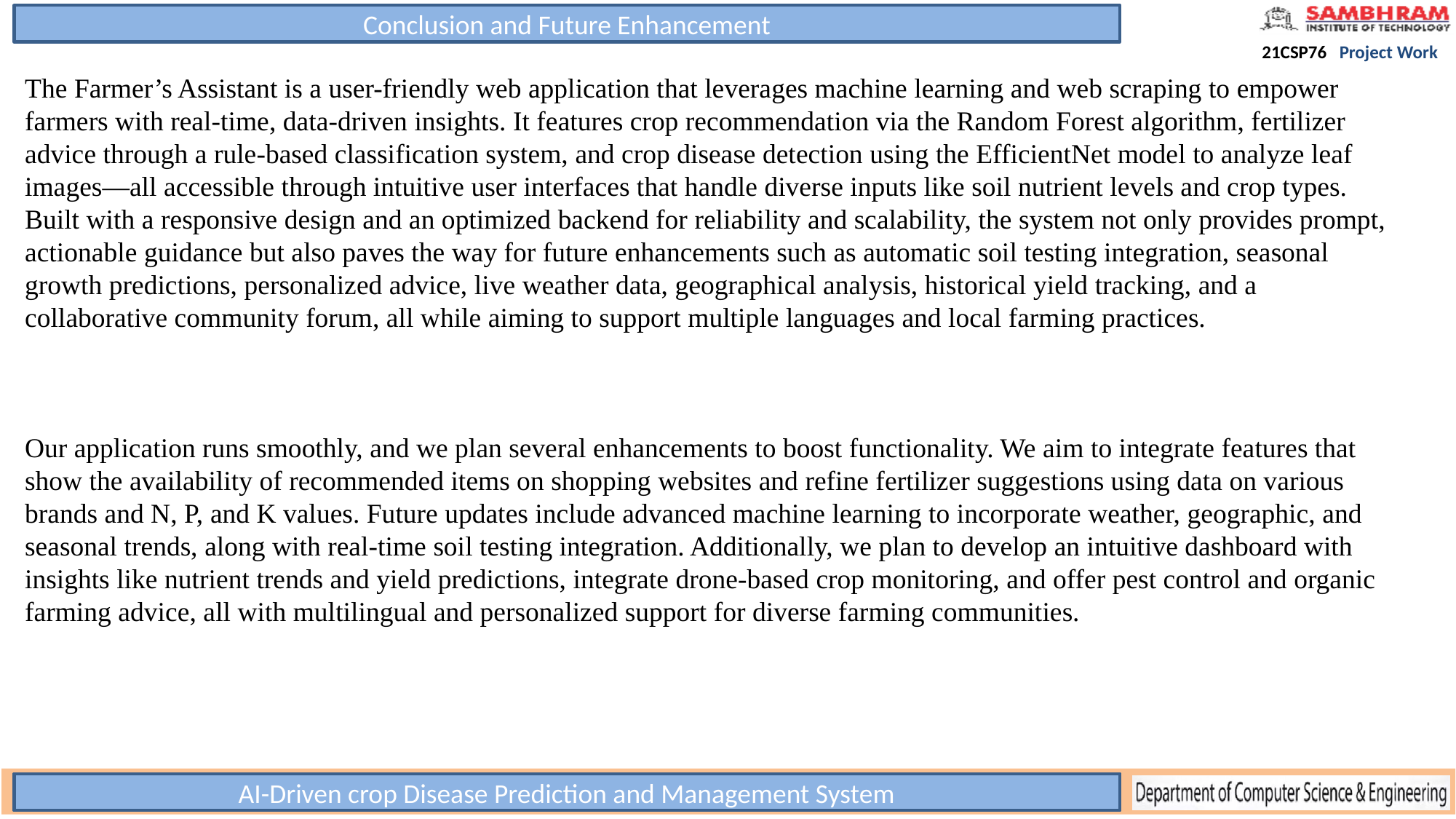

Conclusion and Future Enhancement
The Farmer’s Assistant is a user-friendly web application that leverages machine learning and web scraping to empower farmers with real-time, data-driven insights. It features crop recommendation via the Random Forest algorithm, fertilizer advice through a rule-based classification system, and crop disease detection using the EfficientNet model to analyze leaf images—all accessible through intuitive user interfaces that handle diverse inputs like soil nutrient levels and crop types. Built with a responsive design and an optimized backend for reliability and scalability, the system not only provides prompt, actionable guidance but also paves the way for future enhancements such as automatic soil testing integration, seasonal growth predictions, personalized advice, live weather data, geographical analysis, historical yield tracking, and a collaborative community forum, all while aiming to support multiple languages and local farming practices.
Our application runs smoothly, and we plan several enhancements to boost functionality. We aim to integrate features that show the availability of recommended items on shopping websites and refine fertilizer suggestions using data on various brands and N, P, and K values. Future updates include advanced machine learning to incorporate weather, geographic, and seasonal trends, along with real-time soil testing integration. Additionally, we plan to develop an intuitive dashboard with insights like nutrient trends and yield predictions, integrate drone-based crop monitoring, and offer pest control and organic farming advice, all with multilingual and personalized support for diverse farming communities.
AI-Driven crop Disease Prediction and Management System
Title of the Project